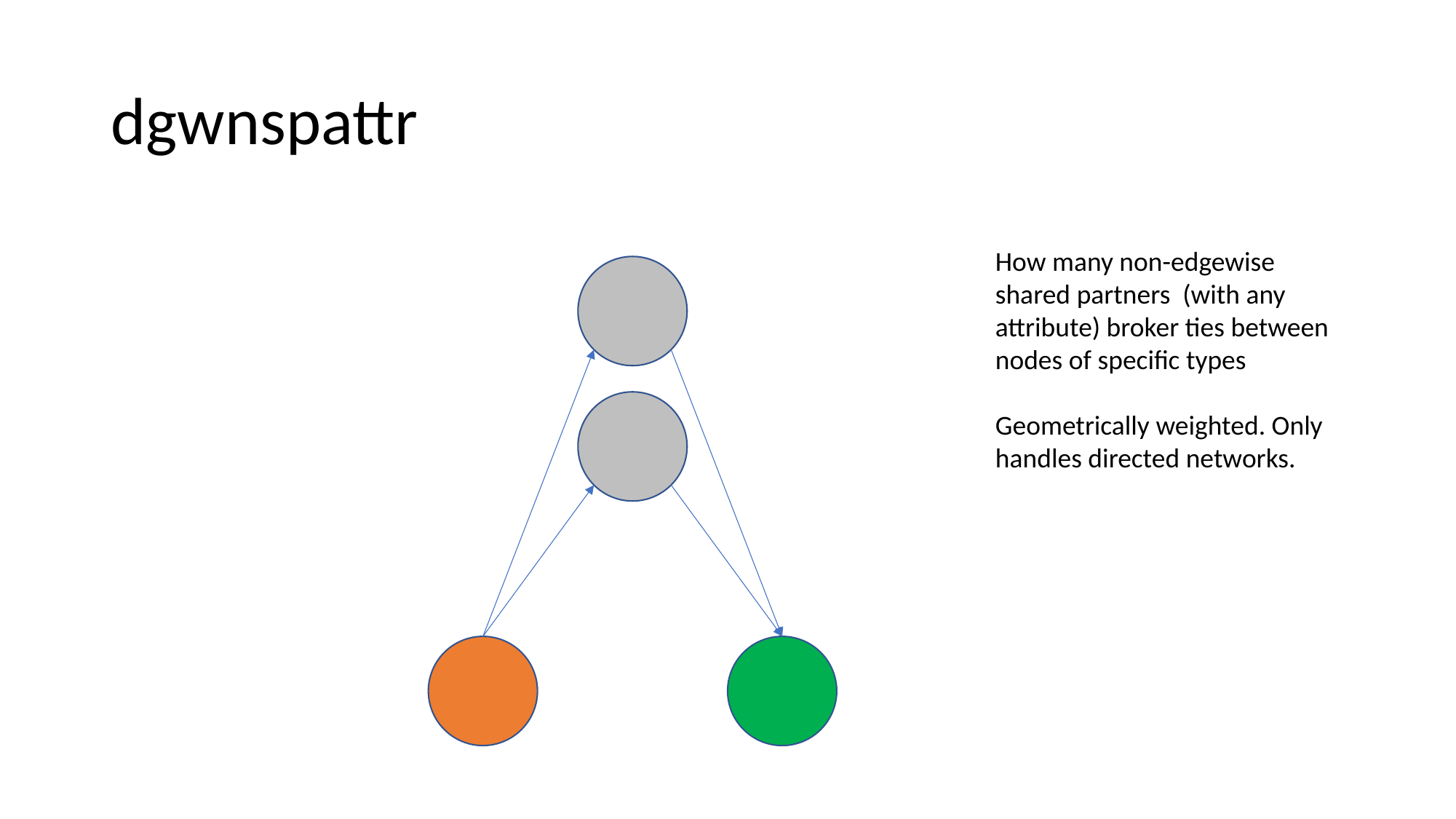

# dgwnspattr
How many non-edgewise shared partners  (with any attribute) broker ties between nodes of specific types

Geometrically weighted. Only handles directed networks.